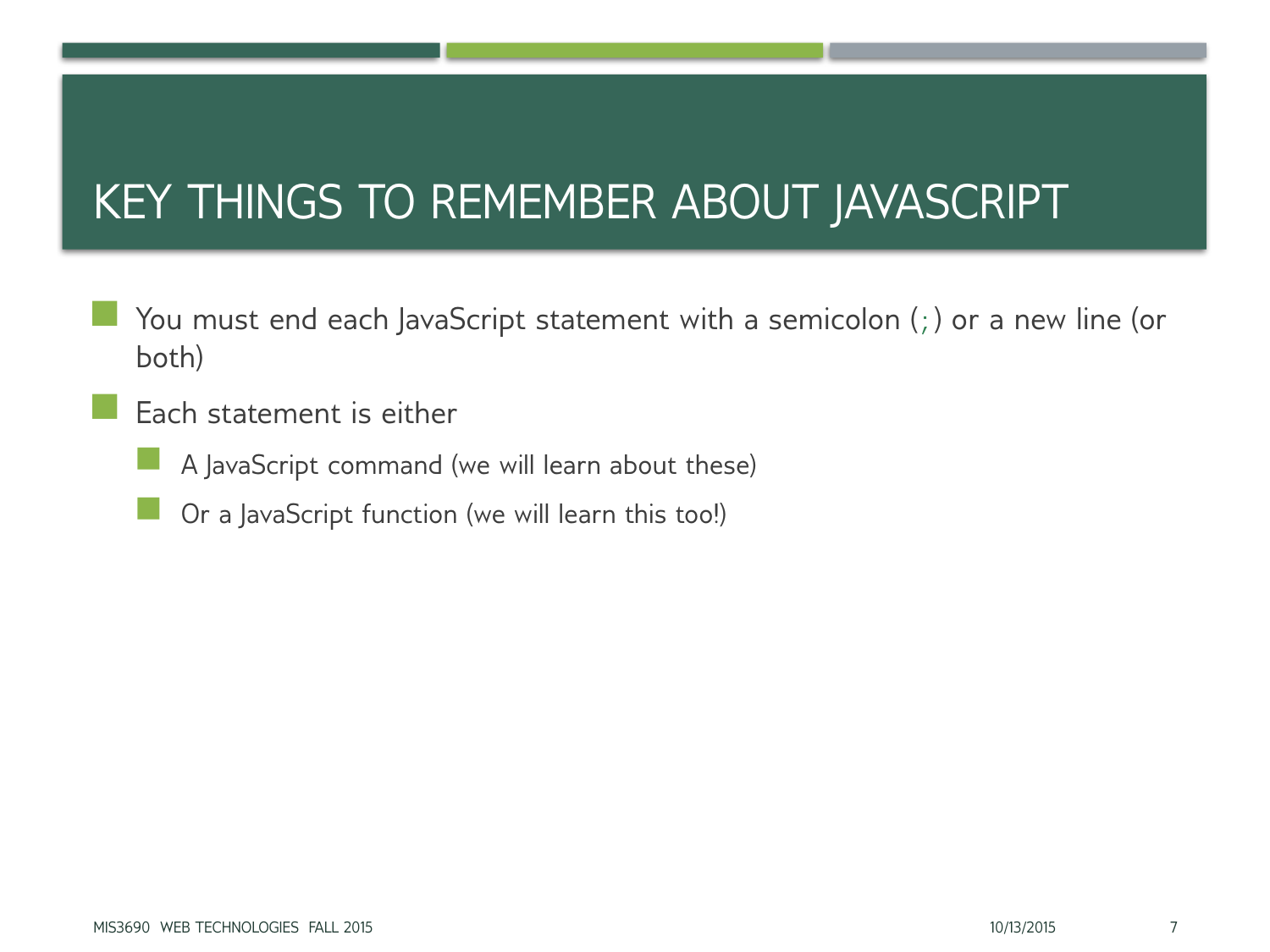

# Key Things to Remember about JavaScript
You must end each JavaScript statement with a semicolon (;) or a new line (or both)
Each statement is either
A JavaScript command (we will learn about these)
Or a JavaScript function (we will learn this too!)
MIS3690  Web Technologies  Fall 2015
10/13/2015
7